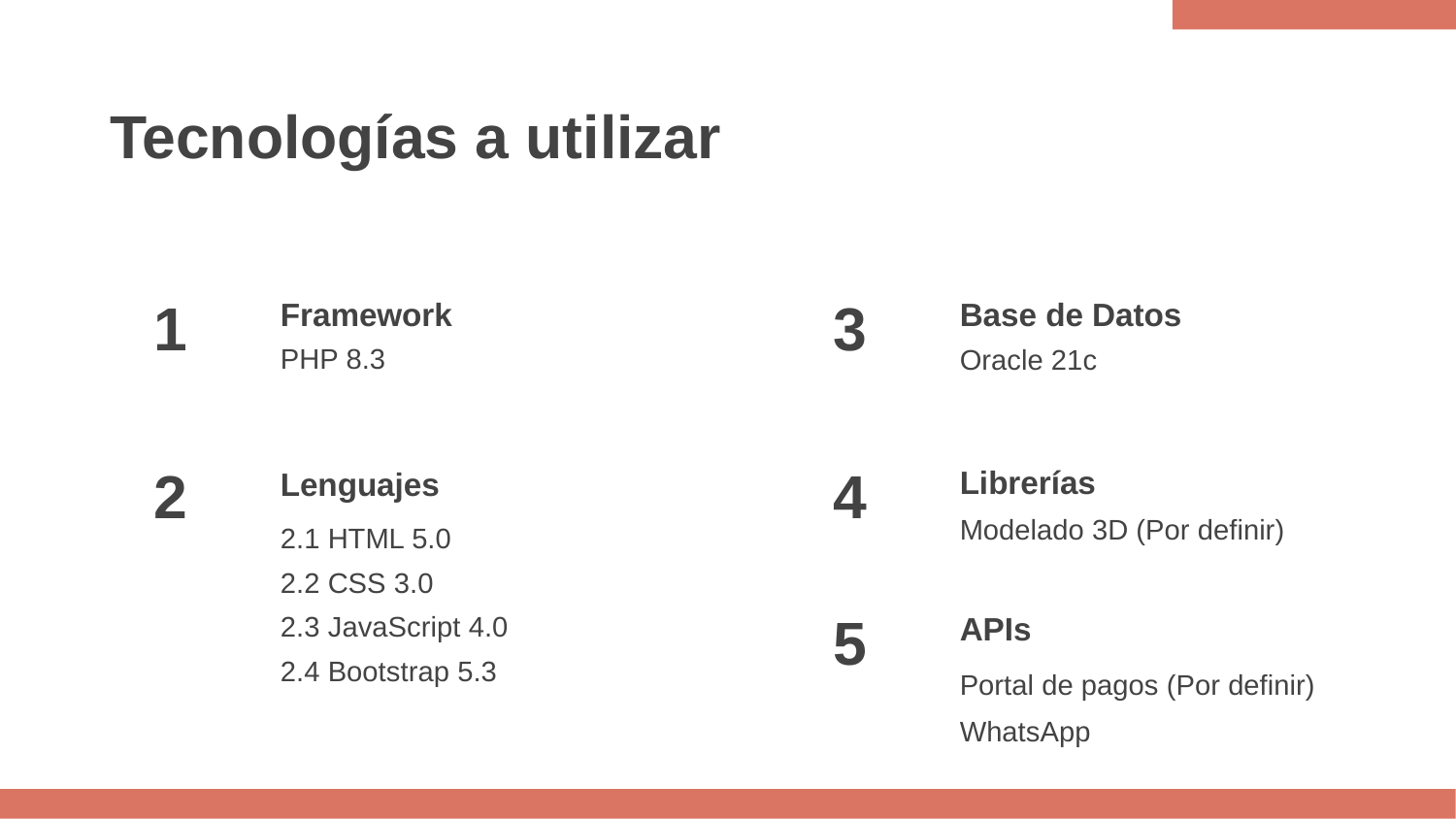

Tecnologías a utilizar
1
3
# Framework
Base de Datos
PHP 8.3
Oracle 21c
2
4
Lenguajes
Librerías
Modelado 3D (Por definir)
2.1 HTML 5.0
2.2 CSS 3.0
5
APIs
2.3 JavaScript 4.0
2.4 Bootstrap 5.3
Portal de pagos (Por definir)
WhatsApp